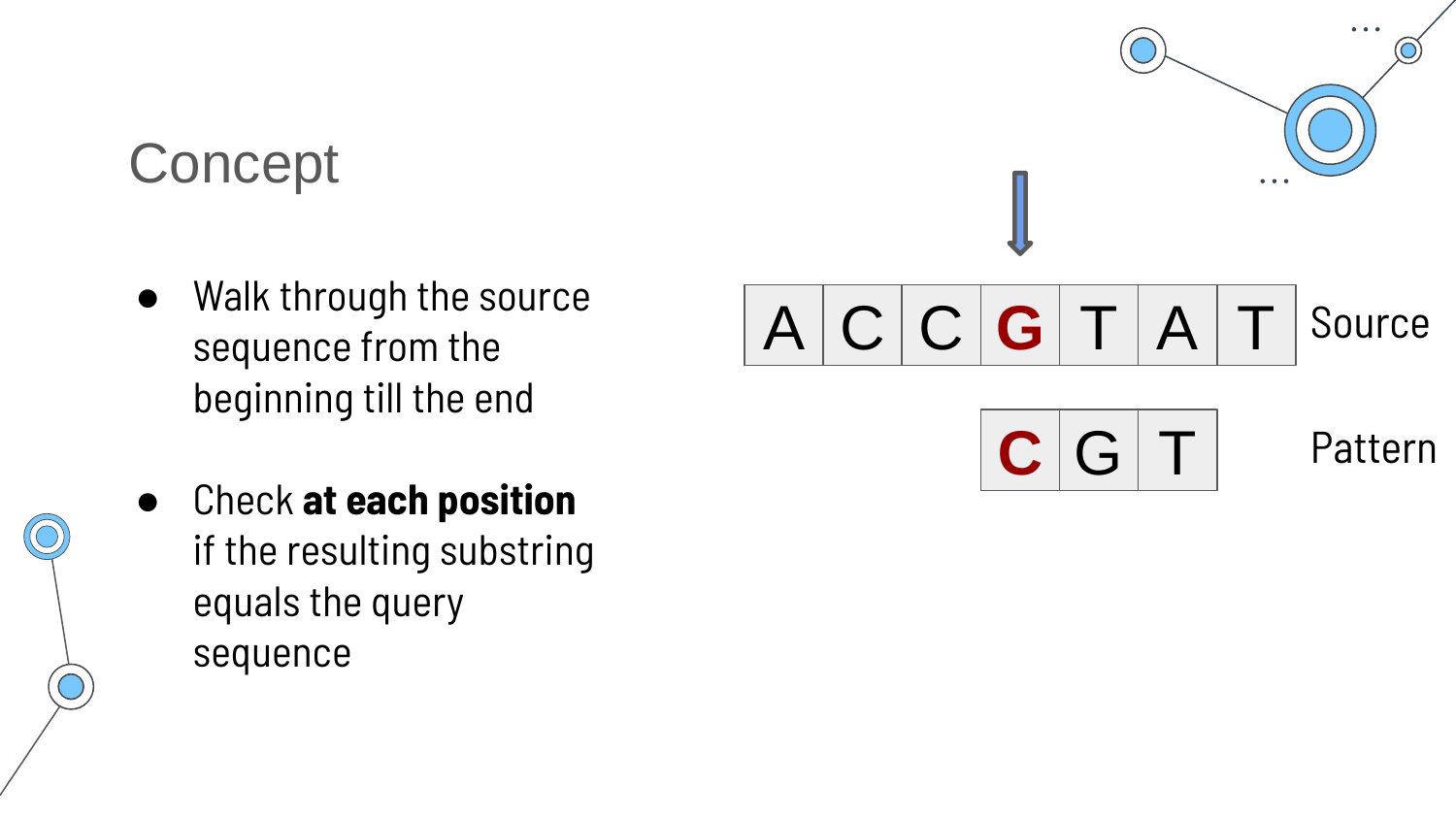

# Concept

Walk through the source sequence from the beginning till the end

Check at each position if the resulting substring equals the query sequence
Source
A
C
C
G
G
T
A
T
Pattern
C
C
G
T